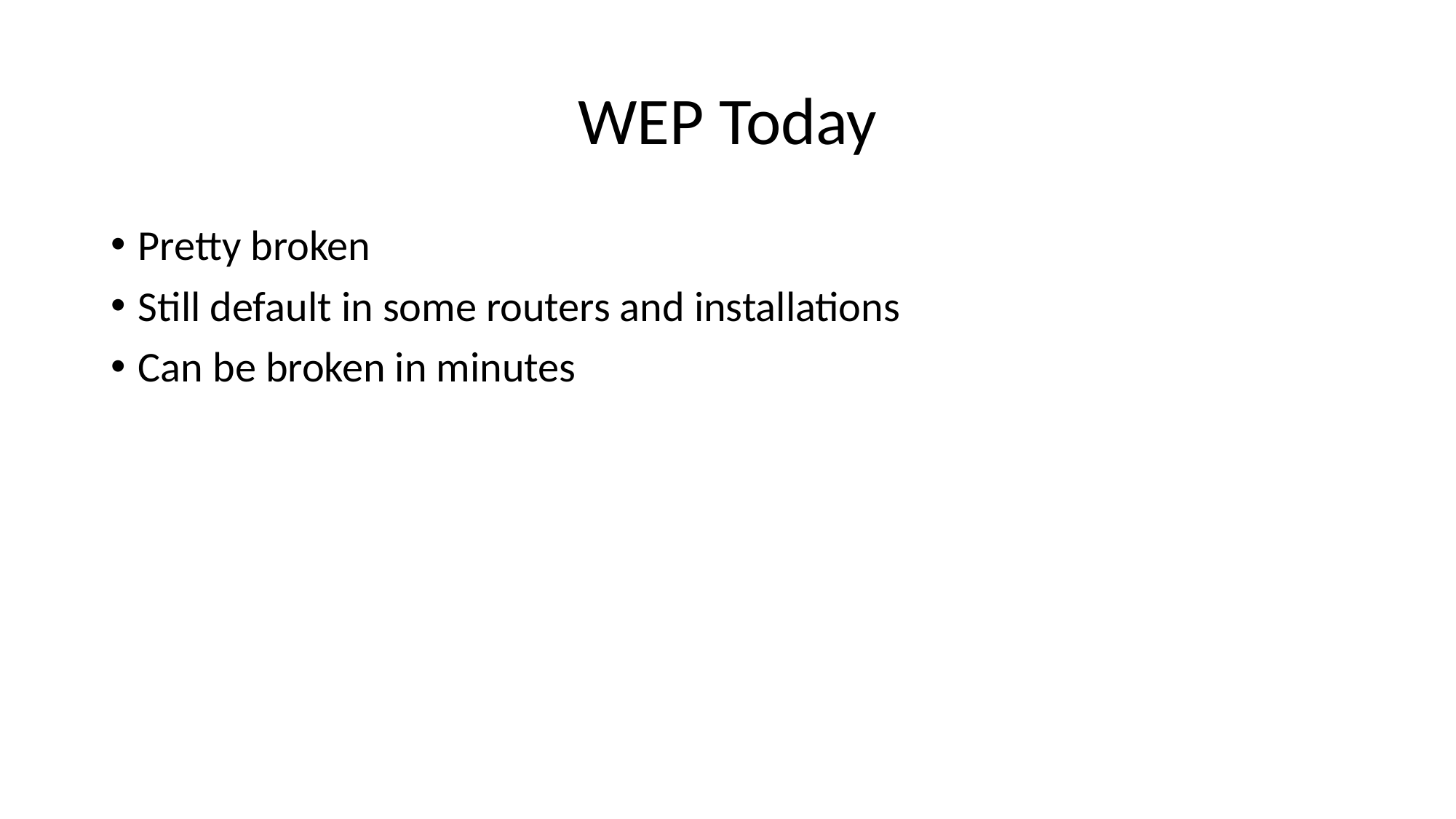

# WEP Today
Pretty broken
Still default in some routers and installations
Can be broken in minutes